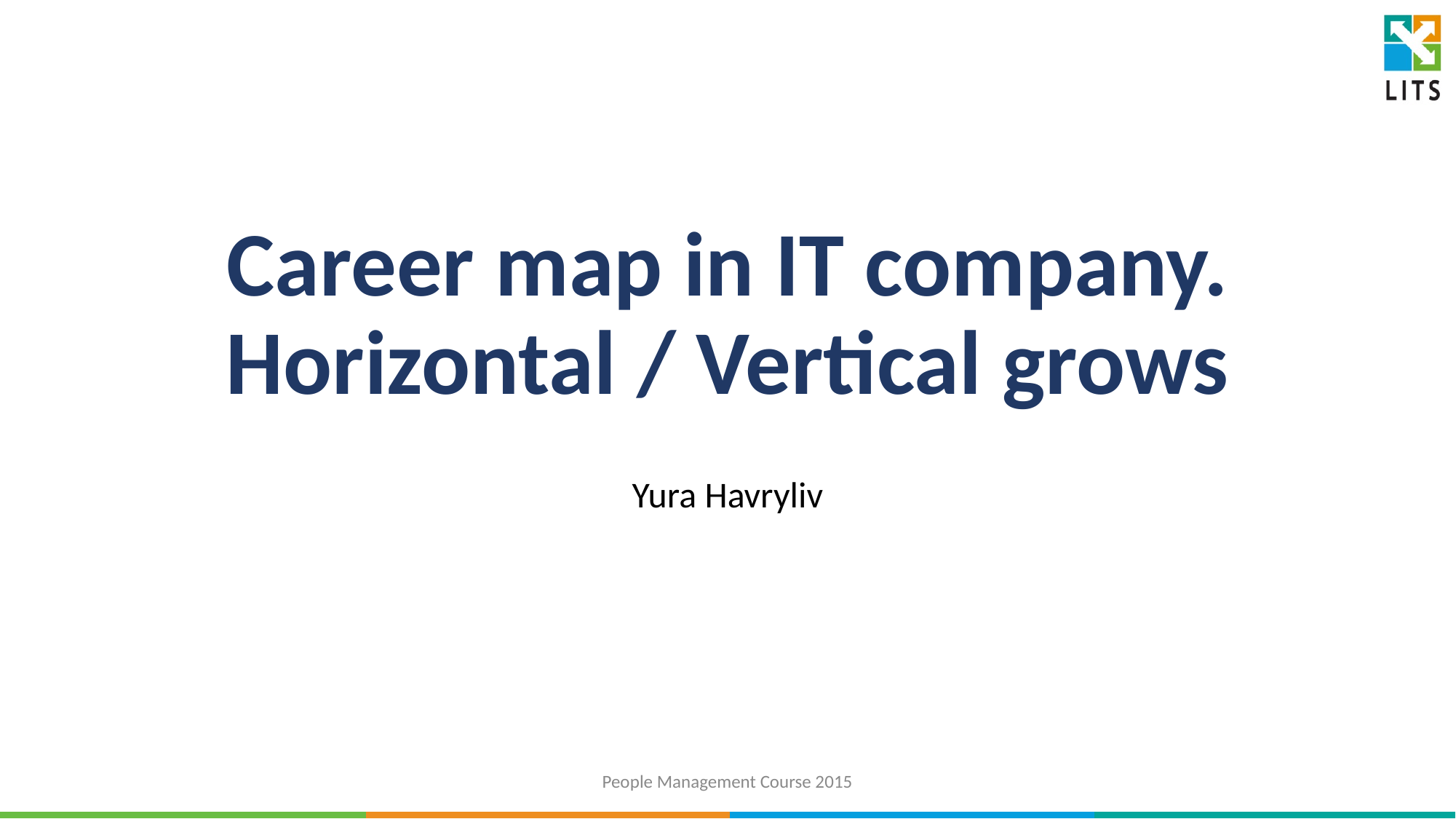

# Career map in IT company. Horizontal / Vertical grows

Yura Havryliv
People Management Course 2015